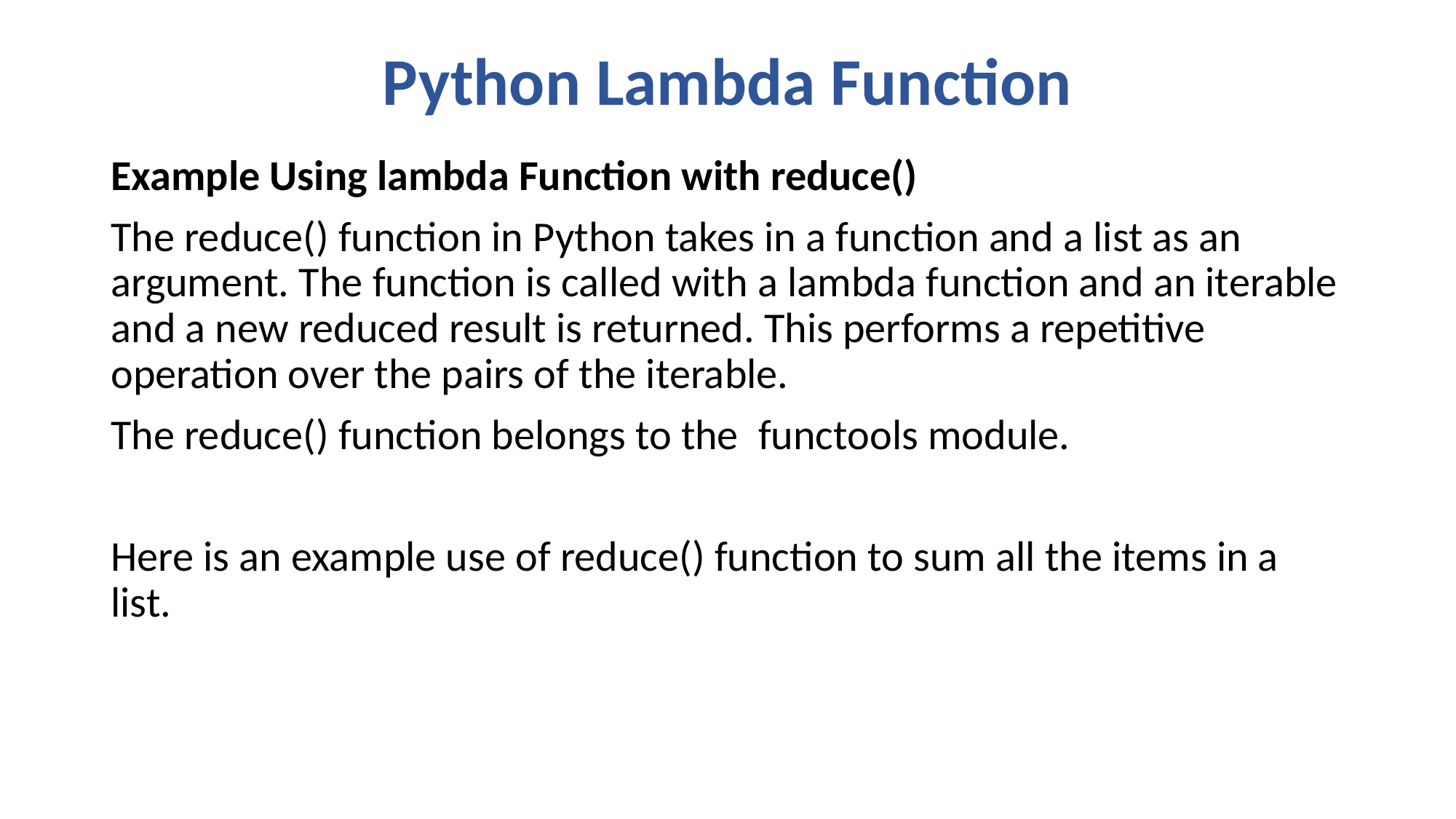

# Python Lambda Function
Example Using lambda Function with reduce()
The reduce() function in Python takes in a function and a list as an argument. The function is called with a lambda function and an iterable and a new reduced result is returned. This performs a repetitive operation over the pairs of the iterable.
The reduce() function belongs to the  functools module.

Here is an example use of reduce() function to sum all the items in a list.